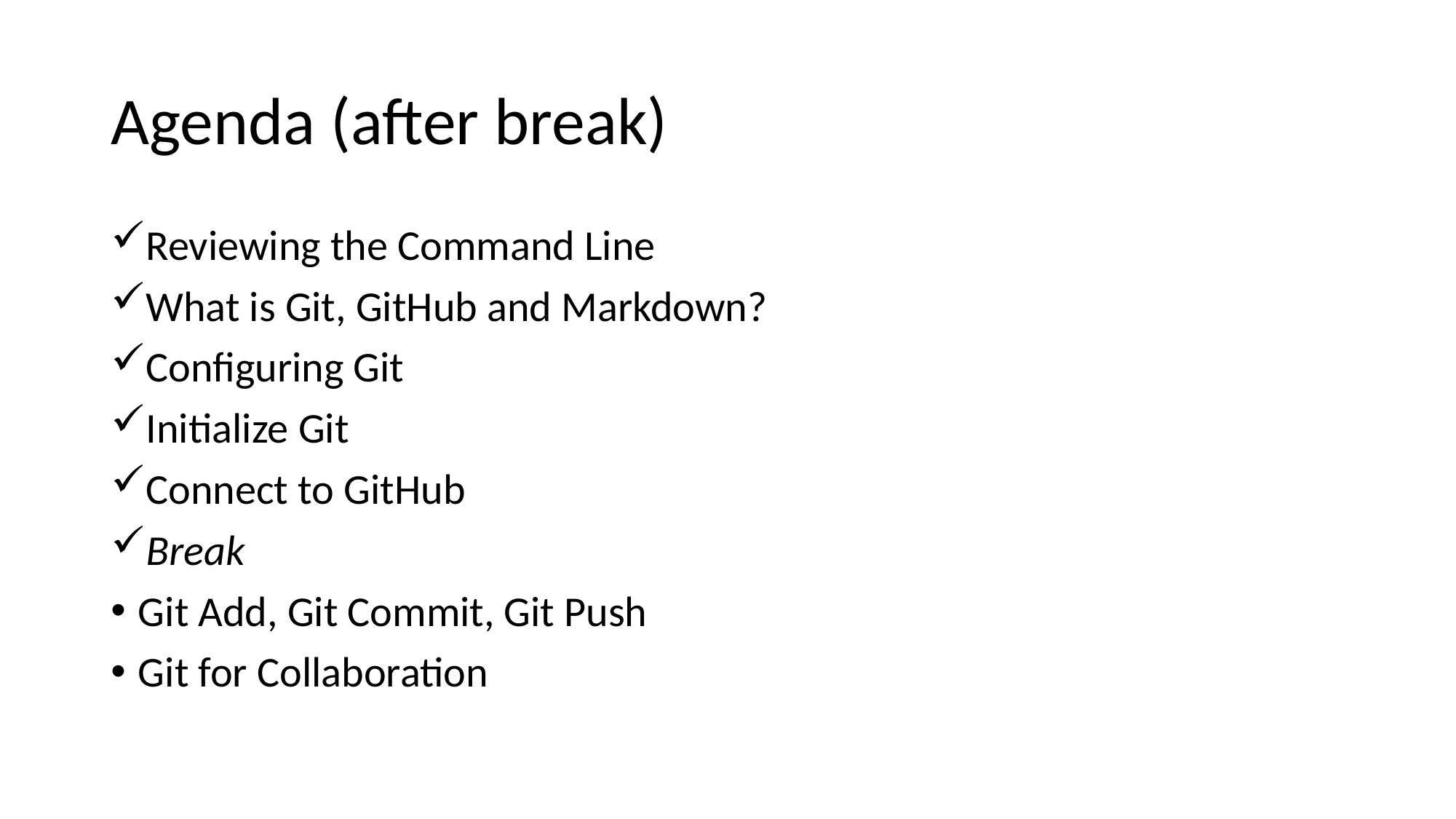

# Agenda (after break)
Reviewing the Command Line
What is Git, GitHub and Markdown?
Configuring Git
Initialize Git
Connect to GitHub
Break
Git Add, Git Commit, Git Push
Git for Collaboration